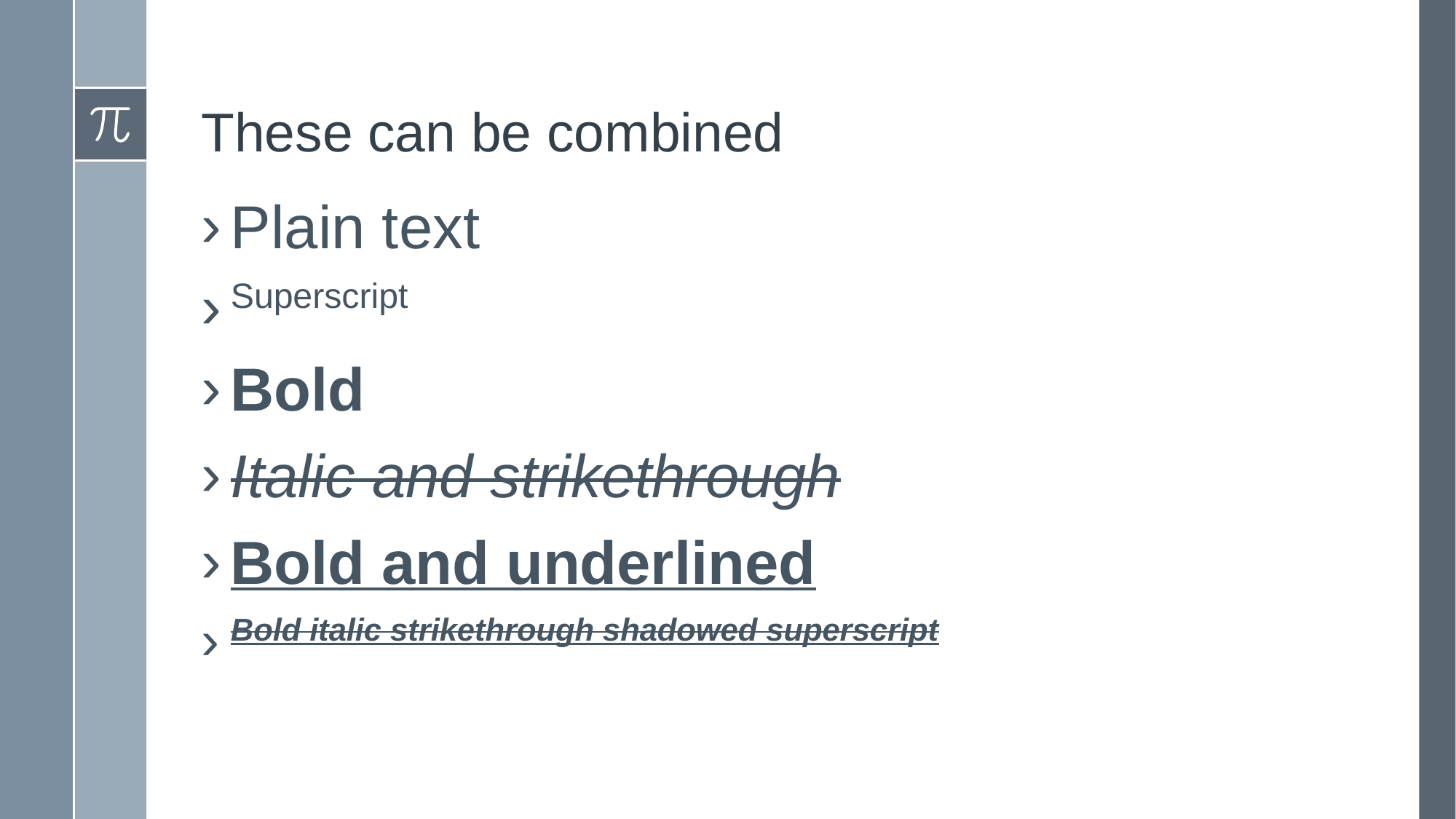

# These can be combined
Plain text
Superscript
Bold
Italic and strikethrough
Bold and underlined
Bold italic strikethrough shadowed superscript